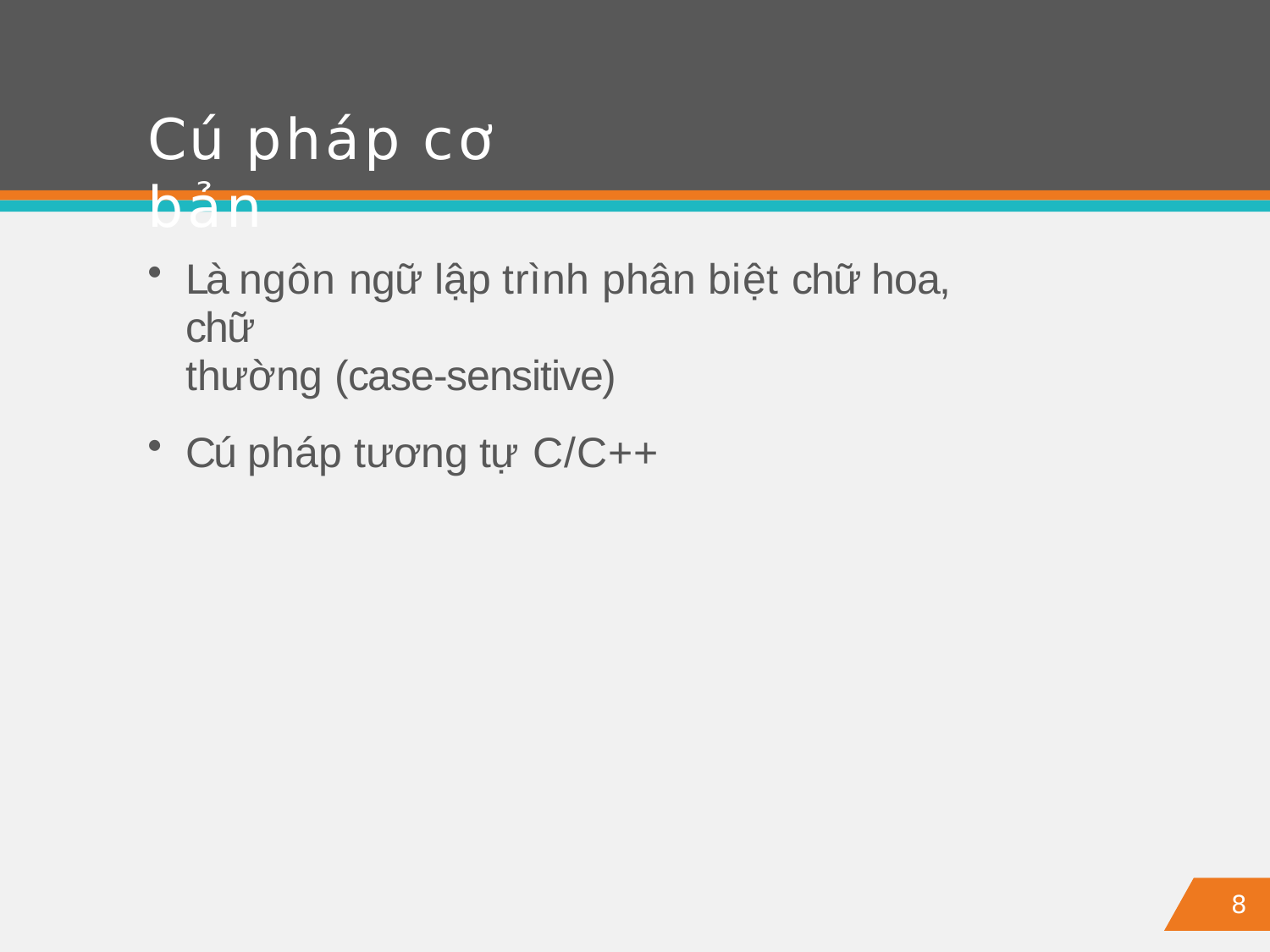

# Cú pháp cơ bản
Là ngôn ngữ lập trình phân biệt chữ hoa, chữ
thường (case-sensitive)
Cú pháp tương tự C/C++
8